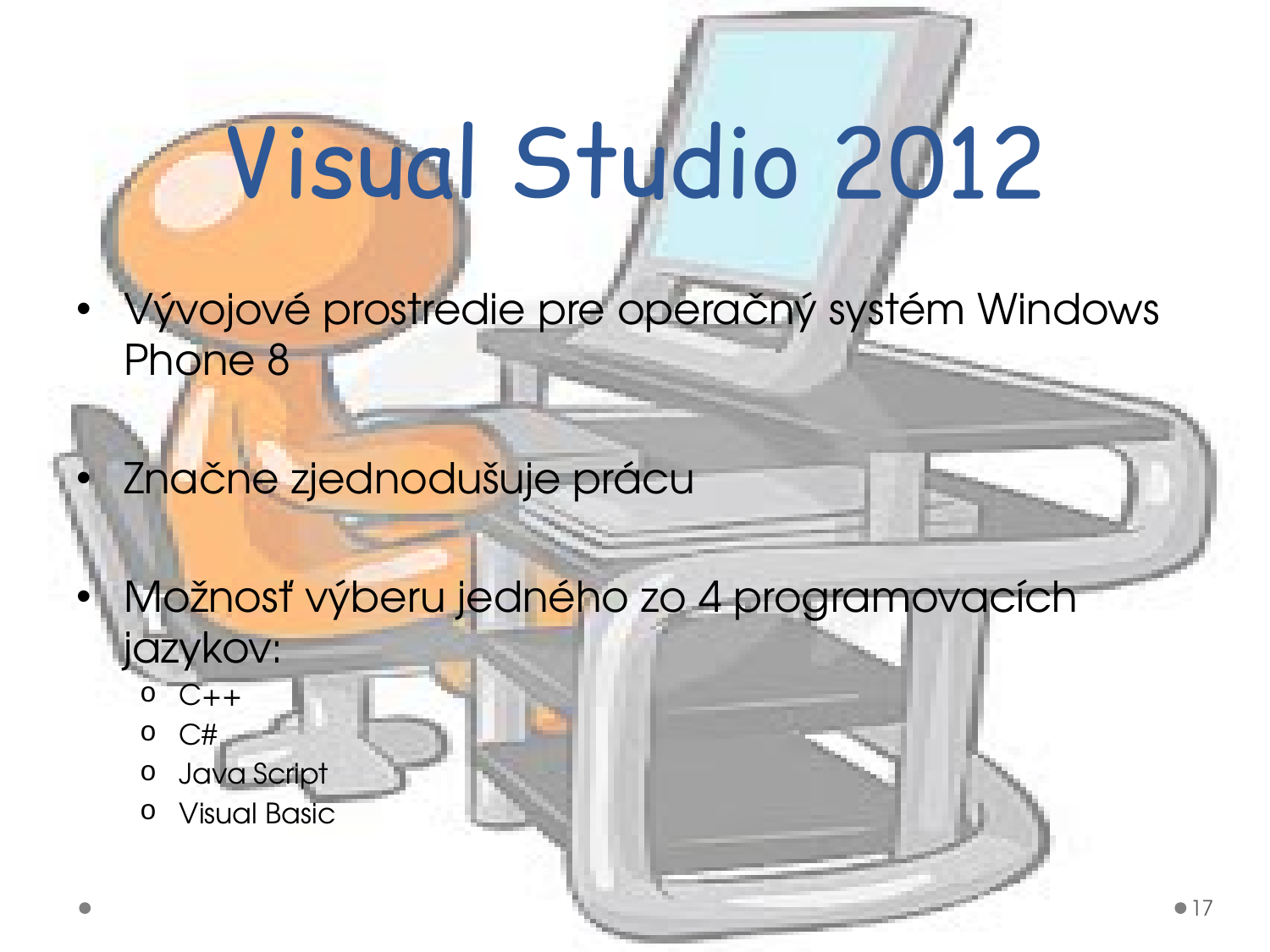

# Visual Studio 2012
Vývojové prostredie pre operačný systém Windows Phone 8

Značne zjednodušuje prácu

Možnosť výberu jedného zo 4 programovacích jazykov:
C++
C#
Java Script
Visual Basic
17